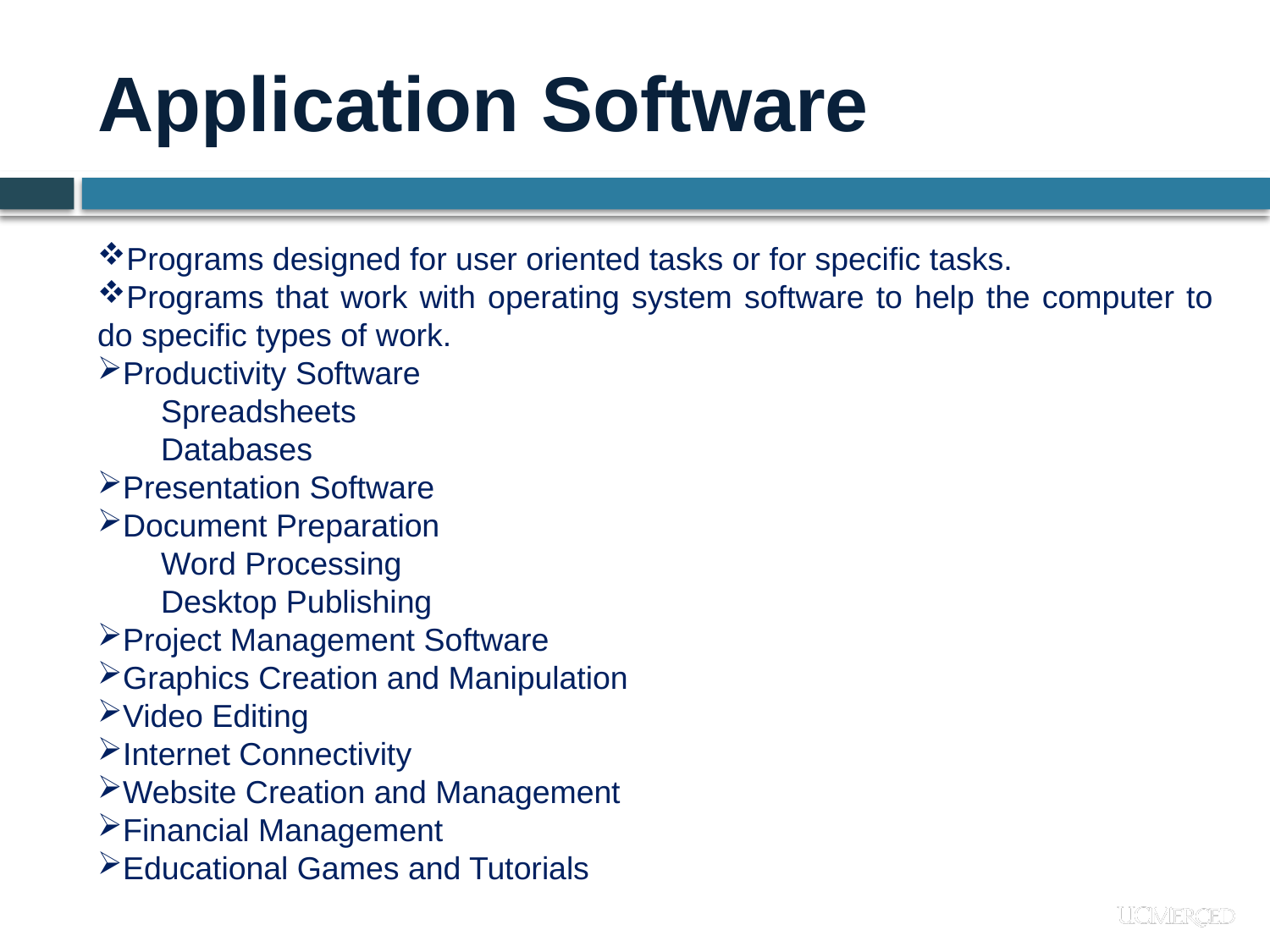

# Application Software
Programs designed for user oriented tasks or for specific tasks.
Programs that work with operating system software to help the computer to do specific types of work.
Productivity Software
Spreadsheets
Databases
Presentation Software
Document Preparation
Word Processing
Desktop Publishing
Project Management Software
Graphics Creation and Manipulation
Video Editing
Internet Connectivity
Website Creation and Management
Financial Management
Educational Games and Tutorials